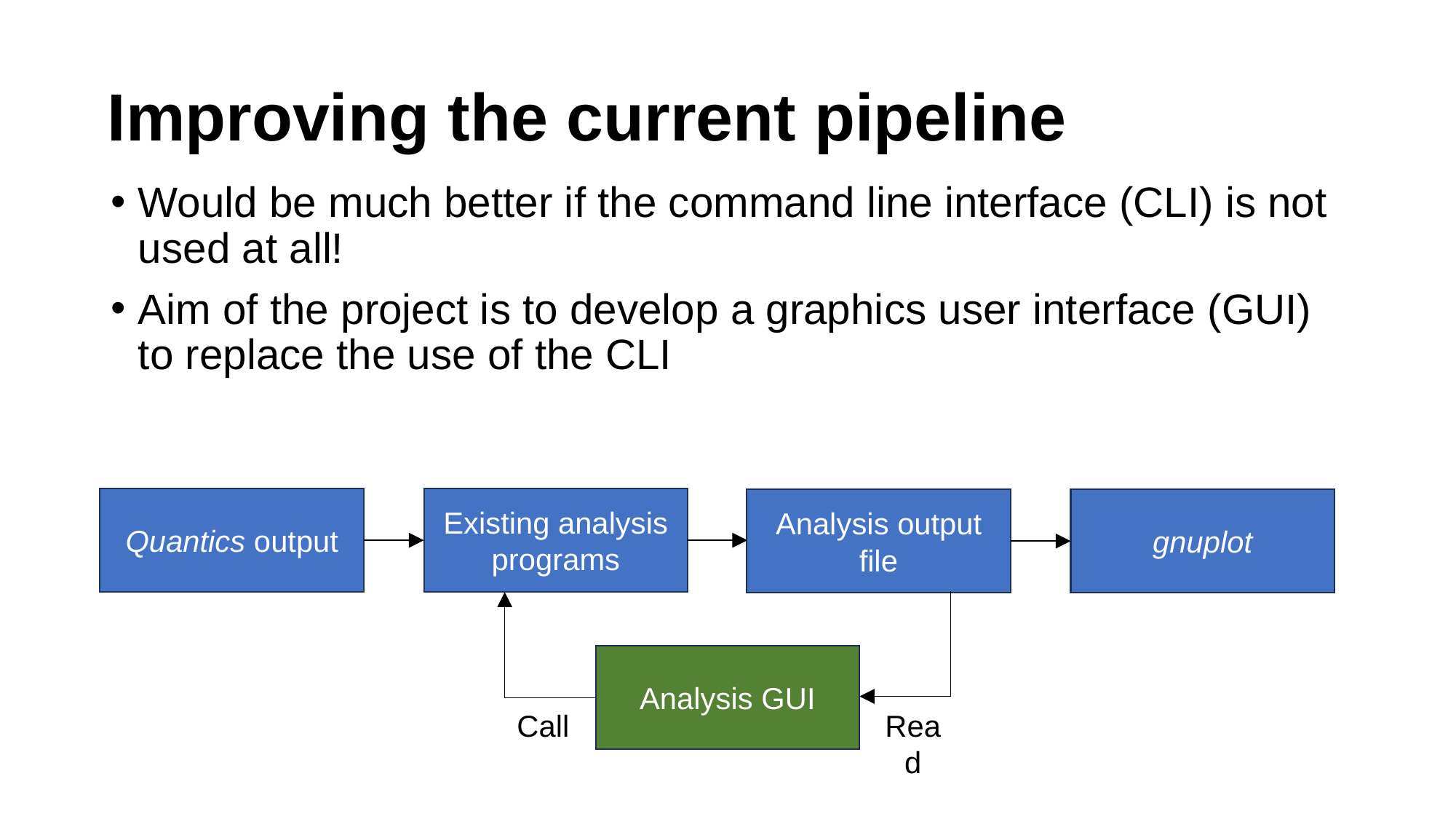

# Improving the current pipeline
Would be much better if the command line interface (CLI) is not used at all!
Aim of the project is to develop a graphics user interface (GUI) to replace the use of the CLI
Quantics output
Existing analysis programs
Analysis output file
gnuplot
Analysis GUI
Call
Read